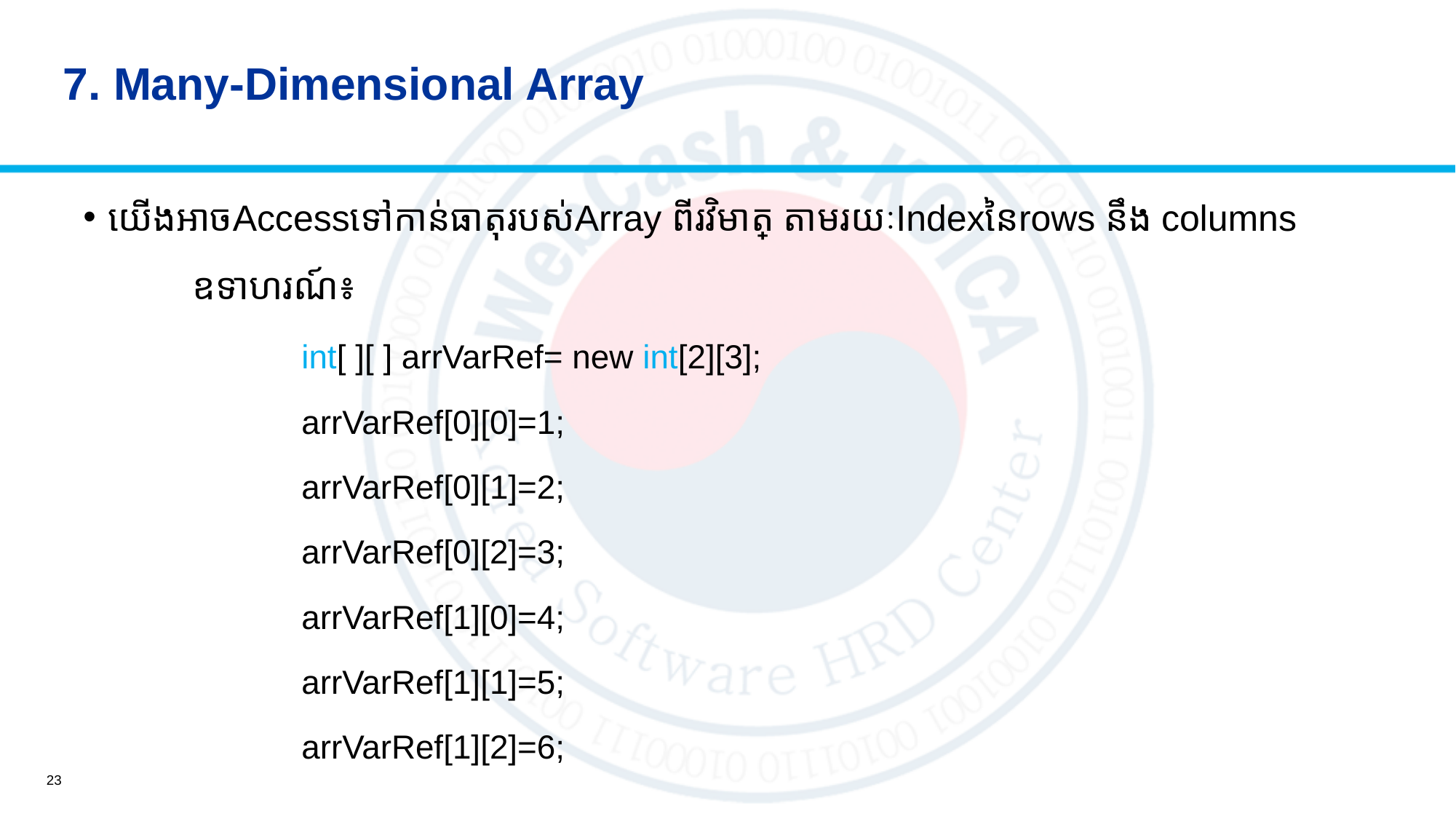

# 7. Many-Dimensional Array
យើងអាចAccessទៅកាន់ធាតុរបស់Array​ ពីរវិមាត្រ តាមរយៈIndexនៃrows នឹង columns
 	ឧទាហរណ៍៖
		int[ ][ ] arrVarRef= new int[2][3];
		arrVarRef[0][0]=1;
		arrVarRef[0][1]=2;
		arrVarRef[0][2]=3;
		arrVarRef[1][0]=4;
		arrVarRef[1][1]=5;
		arrVarRef[1][2]=6;

23